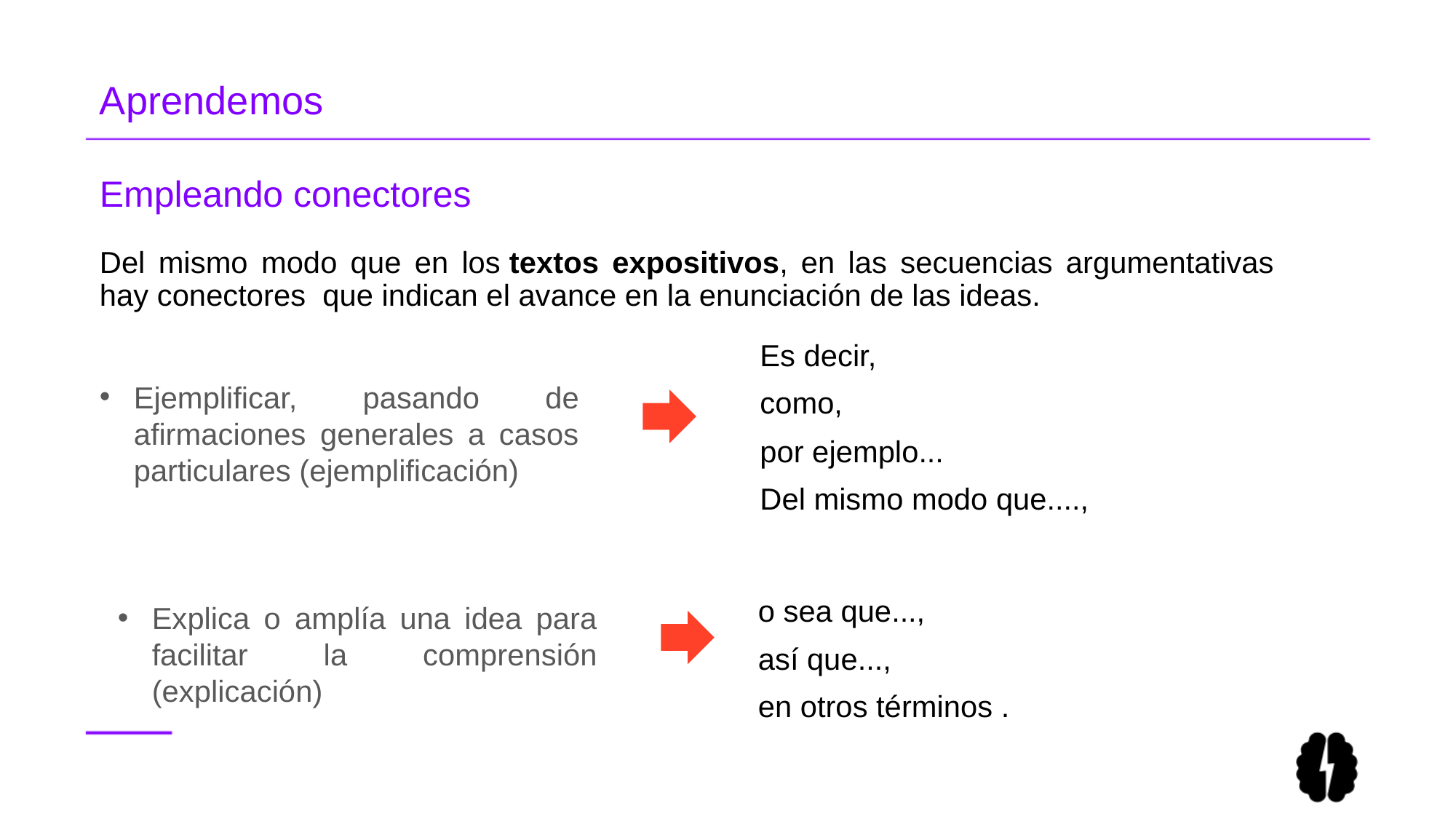

Aprendemos
Empleando conectores
Del mismo modo que en los textos expositivos, en las secuencias argumentativas hay conectores  que indican el avance en la enunciación de las ideas.
Es decir,
como,
por ejemplo...
Del mismo modo que....,
Ejemplificar, pasando de afirmaciones generales a casos particulares (ejemplificación)

o sea que...,
así que...,
en otros términos .
Explica o amplía una idea para facilitar la comprensión (explicación)